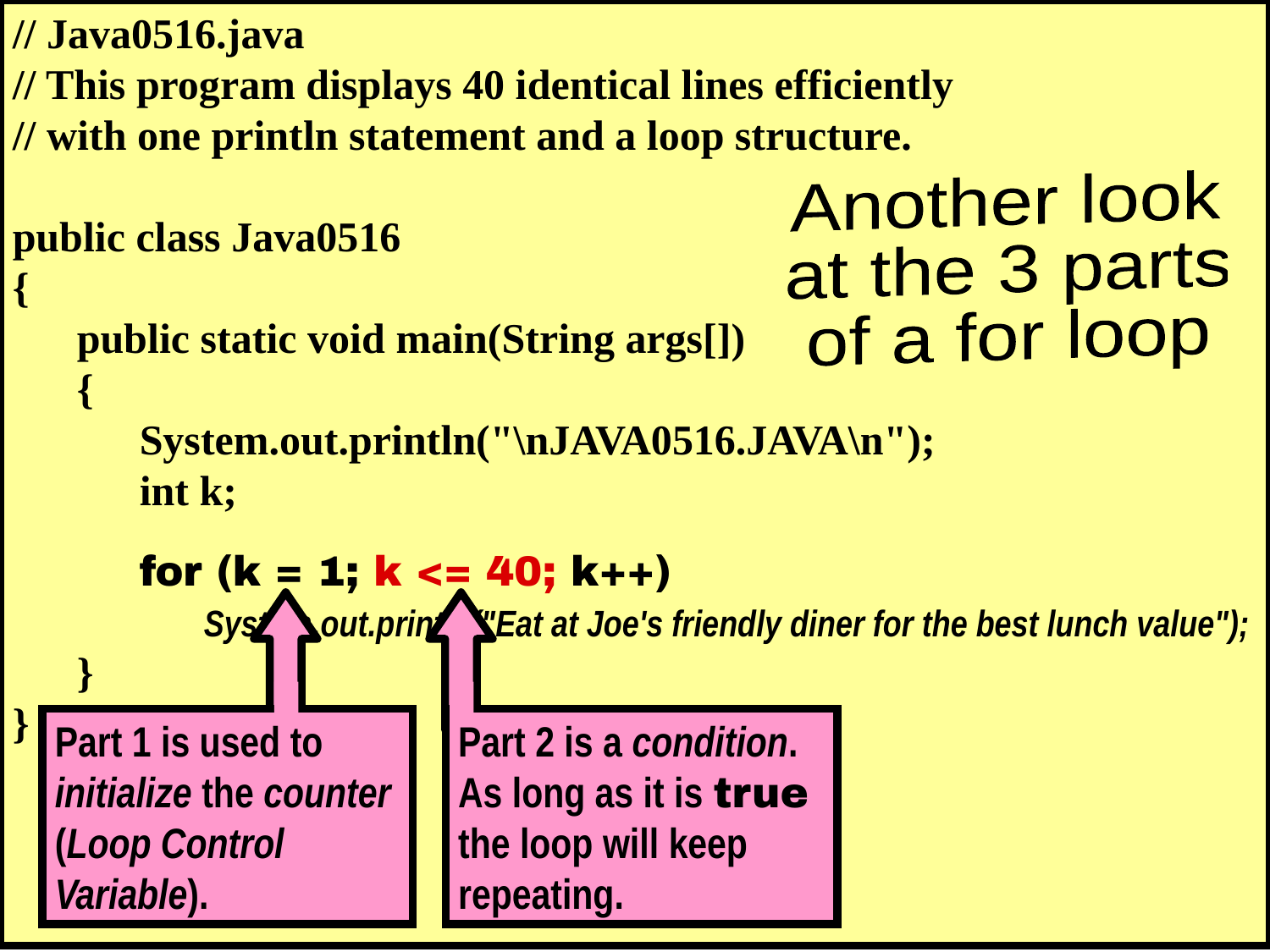

// Java0516.java
// This program displays 40 identical lines efficiently
// with one println statement and a loop structure.

public class Java0516
{
	public static void main(String args[])
	{
		System.out.println("\nJAVA0516.JAVA\n");
		int k;

		for (k = 1; k <= 40; k++)
			System.out.println("Eat at Joe's friendly diner for the best lunch value");
	}
}

Another look
at the 3 parts
of a for loop

Part 1 is used to initialize the counter
(Loop Control Variable).

Part 2 is a condition. As long as it is true the loop will keep repeating.